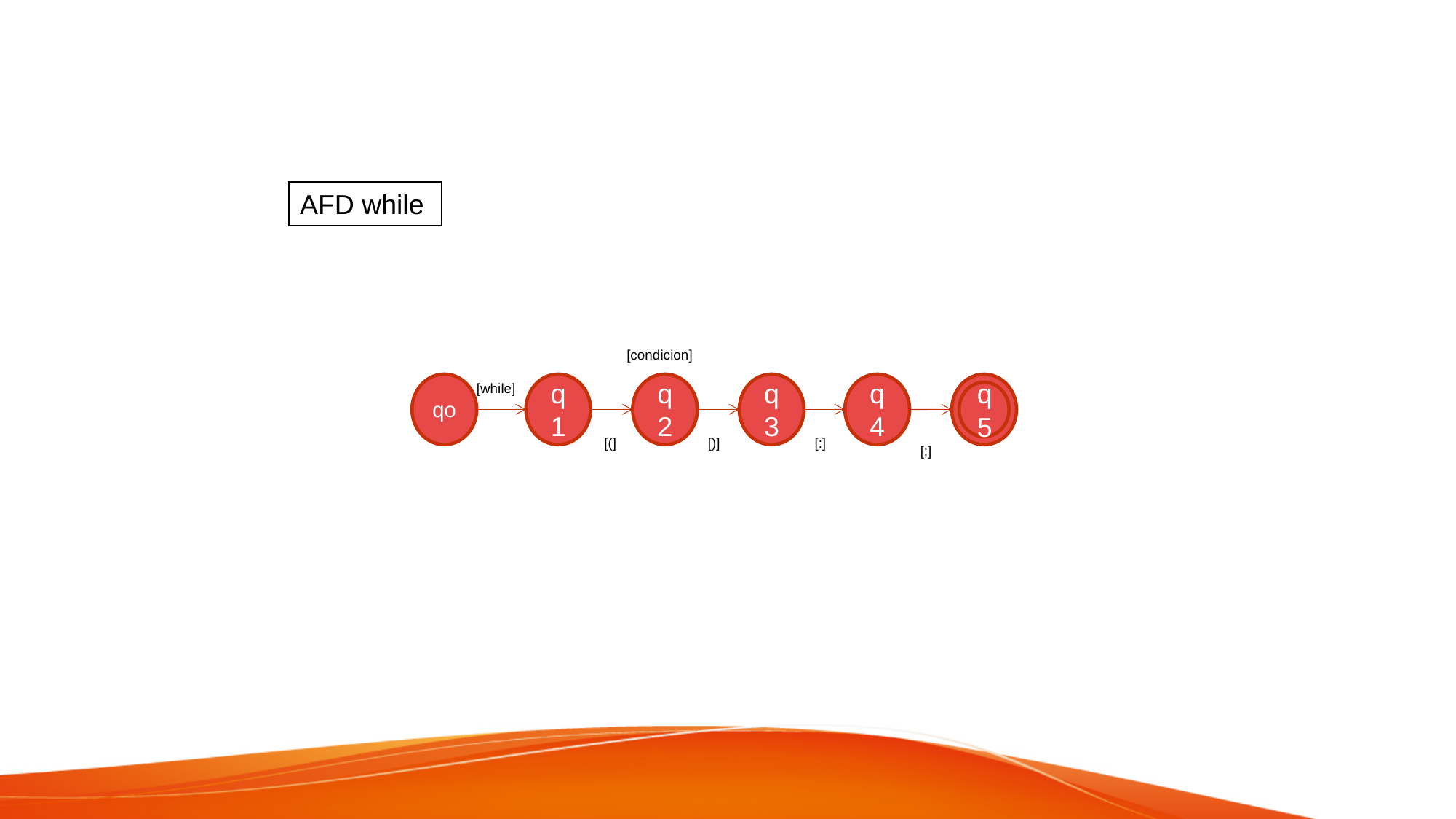

AFD while
[condicion]
qo
[while]
q1
q2
q3
q4
q5
q5
[(]
[)]
[:]
[;]